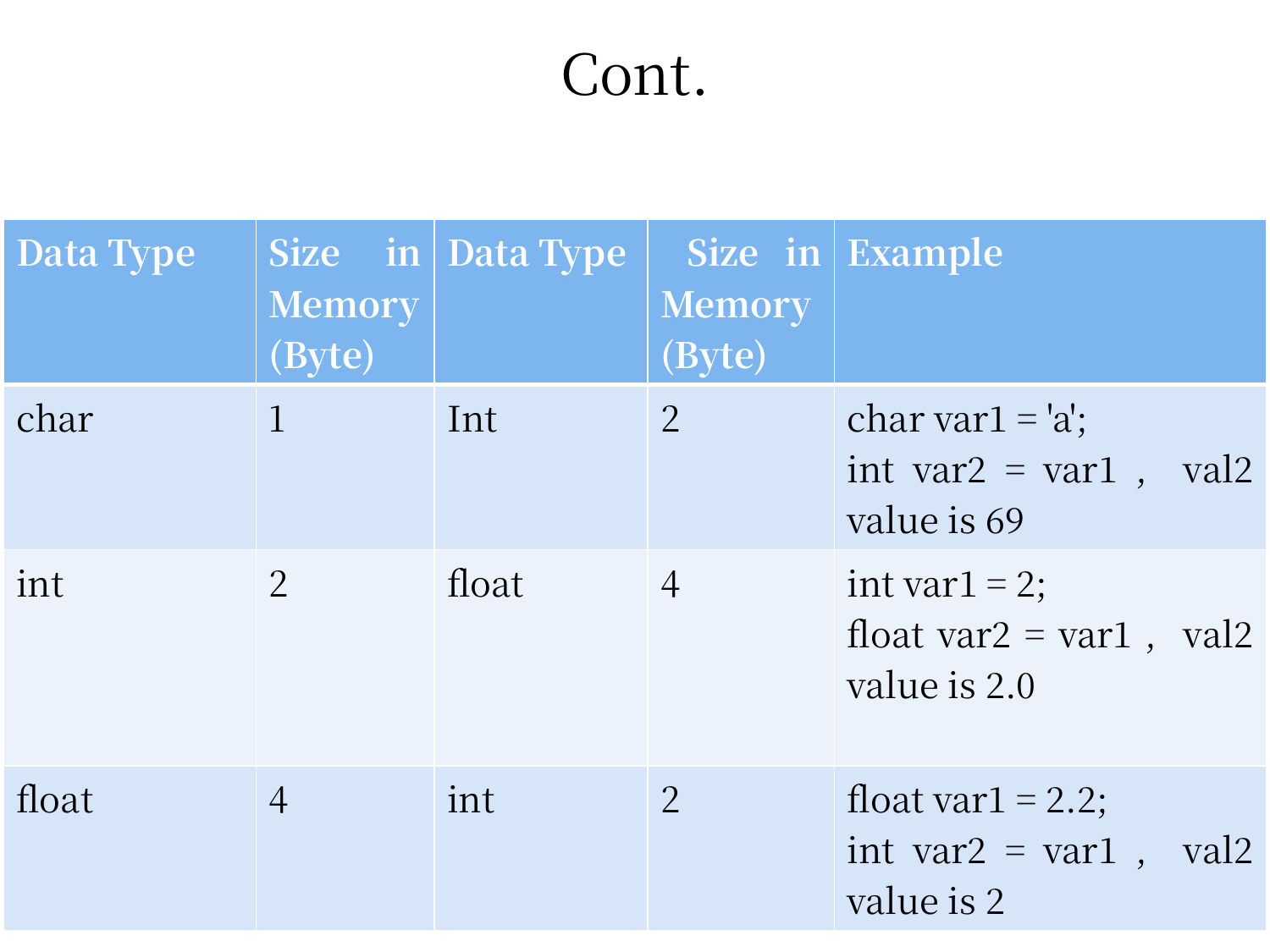

# Cont.
| Data Type | Size in Memory (Byte) | Data Type | Size in Memory (Byte) | Example |
| --- | --- | --- | --- | --- |
| char | 1 | Int | 2 | char var1 = 'a'; int var2 = var1 , val2 value is 69 |
| int | 2 | float | 4 | int var1 = 2; float var2 = var1 , val2 value is 2.0 |
| float | 4 | int | 2 | float var1 = 2.2; int var2 = var1 , val2 value is 2 |